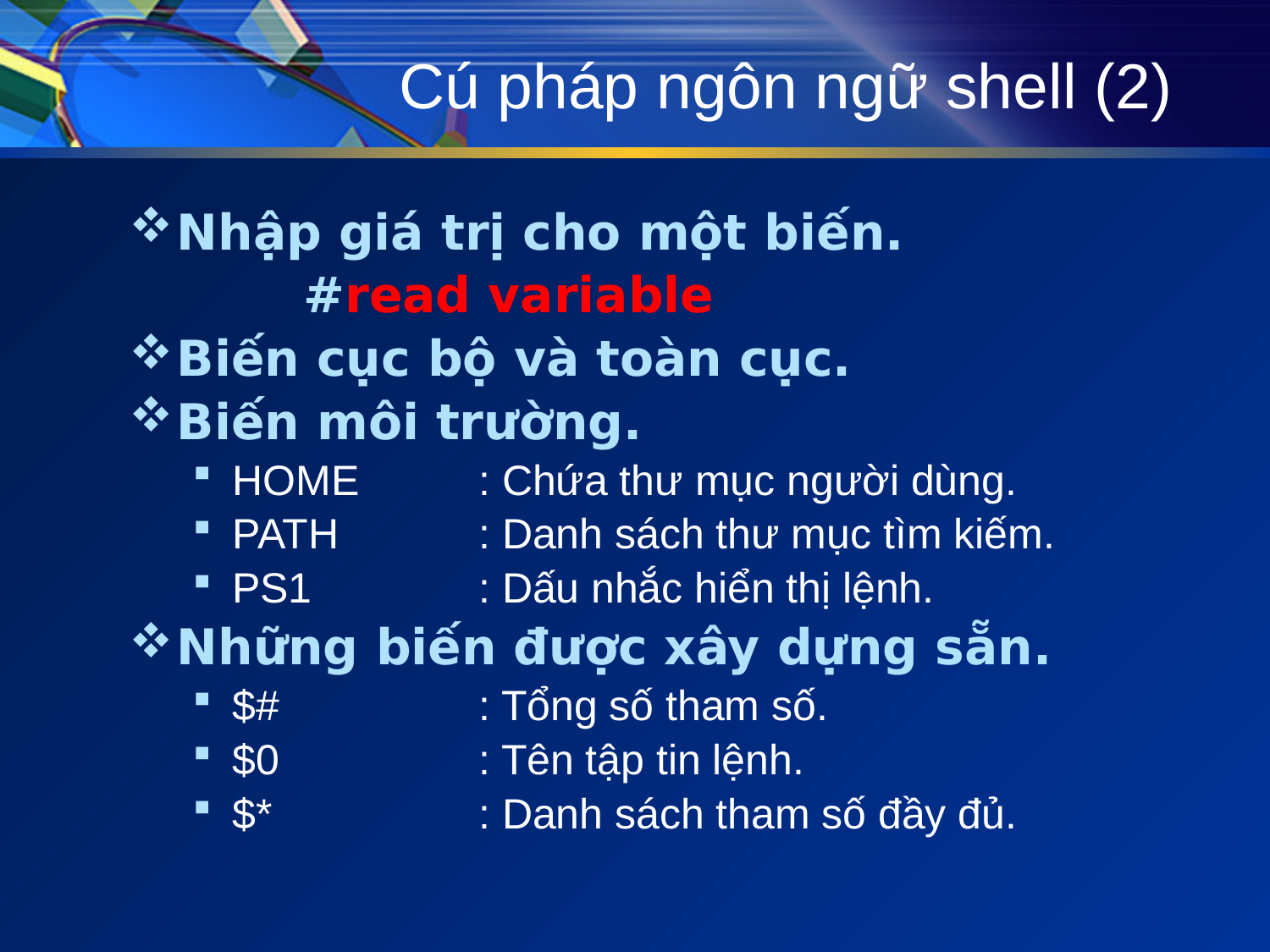

# Cú pháp ngôn ngữ shell (2)
Nhập giá trị cho một biến.
		#read variable
Biến cục bộ và toàn cục.
Biến môi trường.
HOME	: Chứa thư mục người dùng.
PATH	: Danh sách thư mục tìm kiếm.
PS1	: Dấu nhắc hiển thị lệnh.
Những biến được xây dựng sẵn.
$#	: Tổng số tham số.
$0	: Tên tập tin lệnh.
$*	: Danh sách tham số đầy đủ.